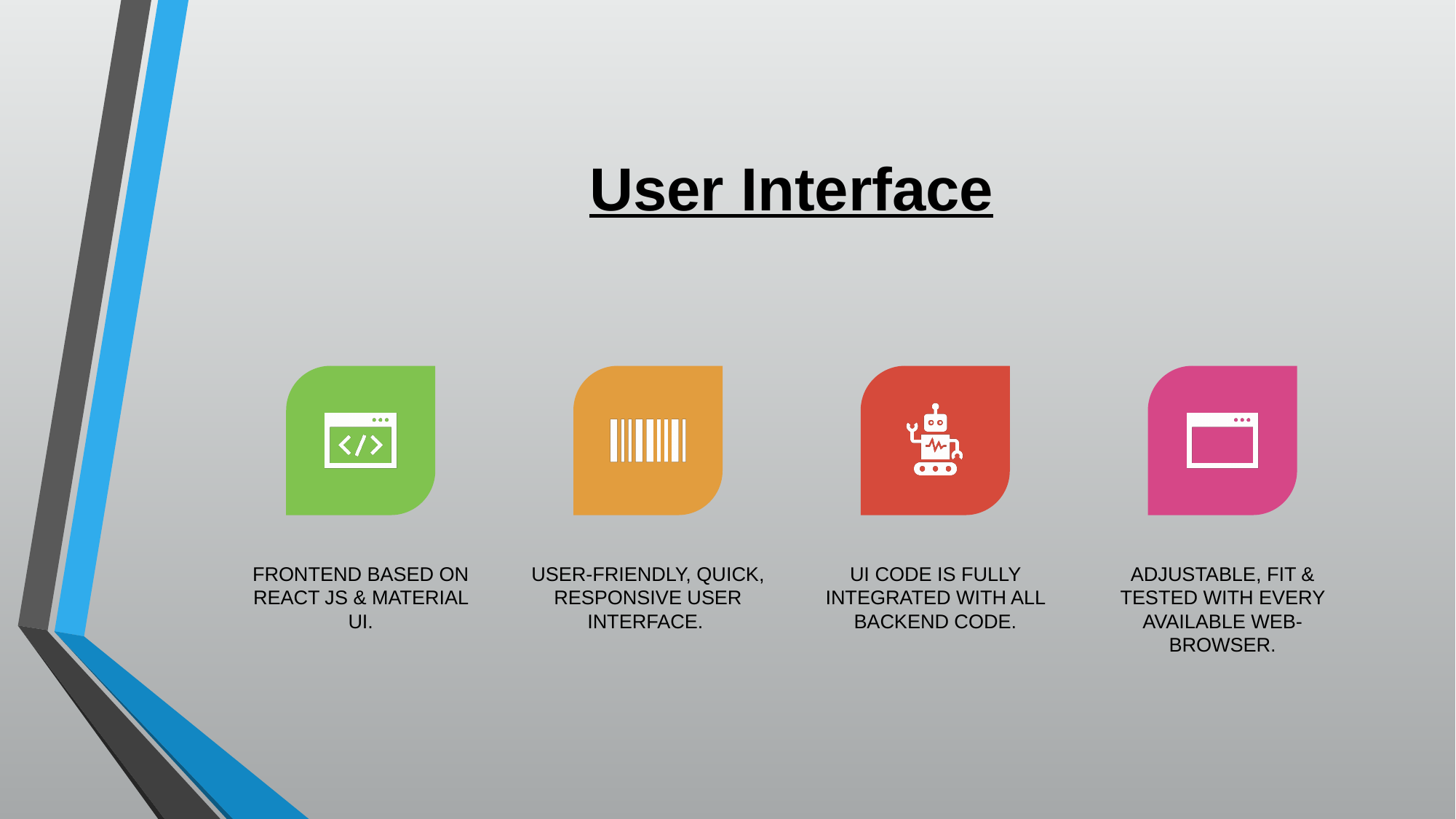

# User Interface
Frontend based on React JS & material UI.
User-friendly, Quick, Responsive user interface.
UI code is fully integrated with all backend code.
Adjustable, fit & tested with every available web-browser.